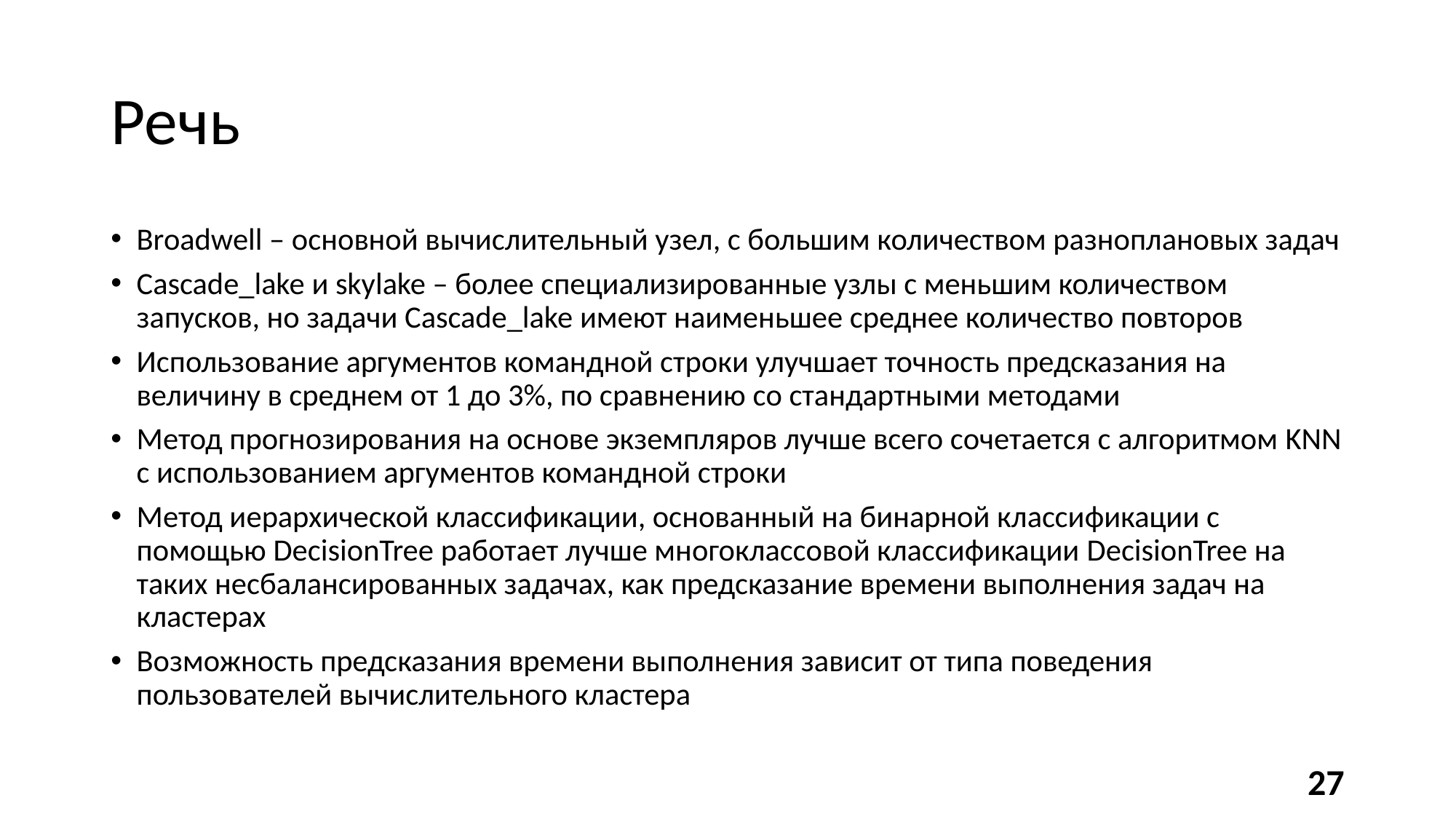

# Речь
Broadwell – основной вычислительный узел, с большим количеством разноплановых задач
Cascade_lake и skylake – более специализированные узлы с меньшим количеством запусков, но задачи Cascade_lake имеют наименьшее среднее количество повторов
Использование аргументов командной строки улучшает точность предсказания на величину в среднем от 1 до 3%, по сравнению со стандартными методами
Метод прогнозирования на основе экземпляров лучше всего сочетается с алгоритмом KNN с использованием аргументов командной строки
Метод иерархической классификации, основанный на бинарной классификации с помощью DecisionTree работает лучше многоклассовой классификации DecisionTree на таких несбалансированных задачах, как предсказание времени выполнения задач на кластерах
Возможность предсказания времени выполнения зависит от типа поведения пользователей вычислительного кластера

27